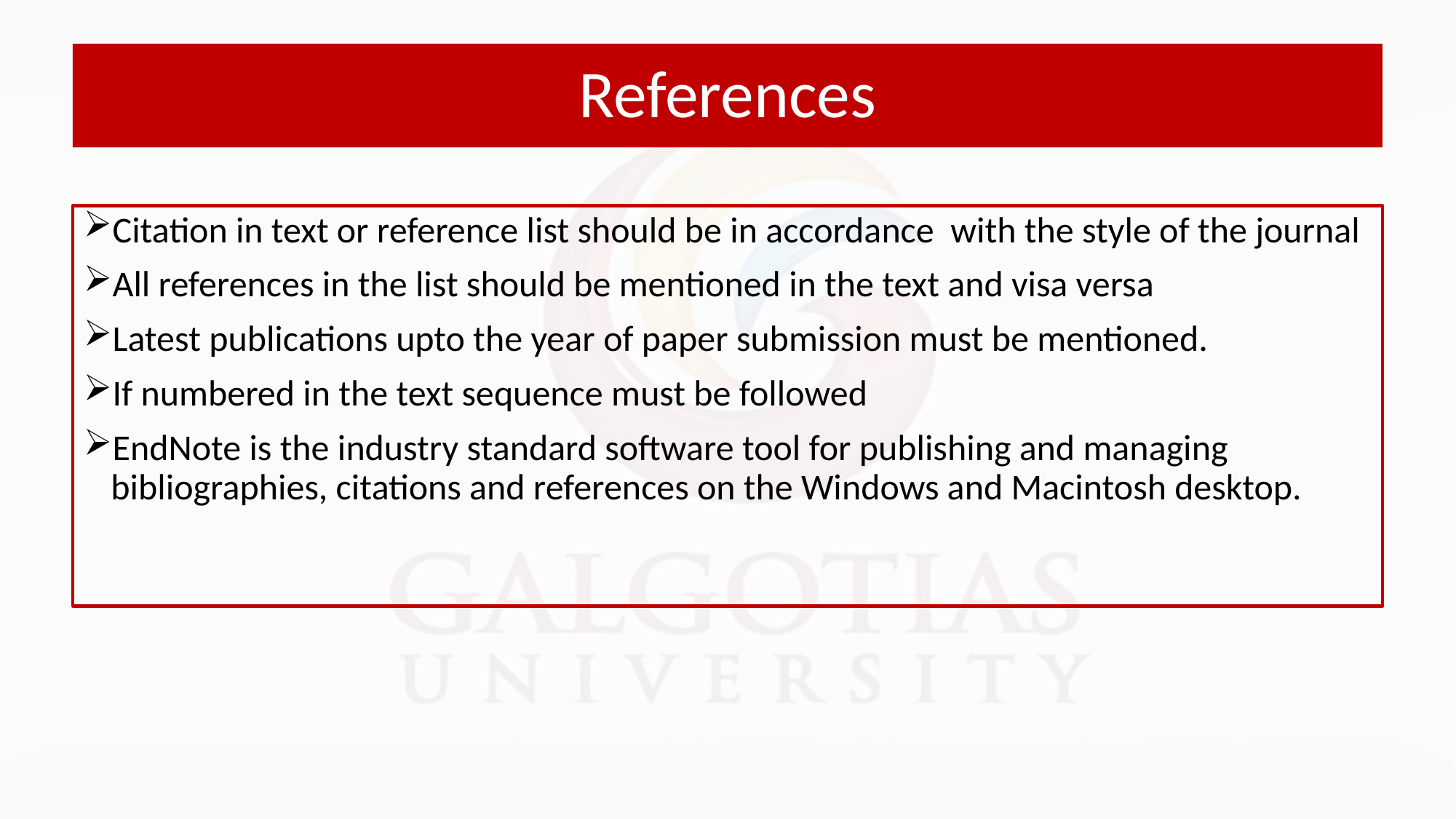

# References
Citation in text or reference list should be in accordance  with the style of the journal
All references in the list should be mentioned in the text and visa versa
Latest publications upto the year of paper submission must be mentioned.
If numbered in the text sequence must be followed
EndNote is the industry standard software tool for publishing and managing bibliographies, citations and references on the Windows and Macintosh desktop.